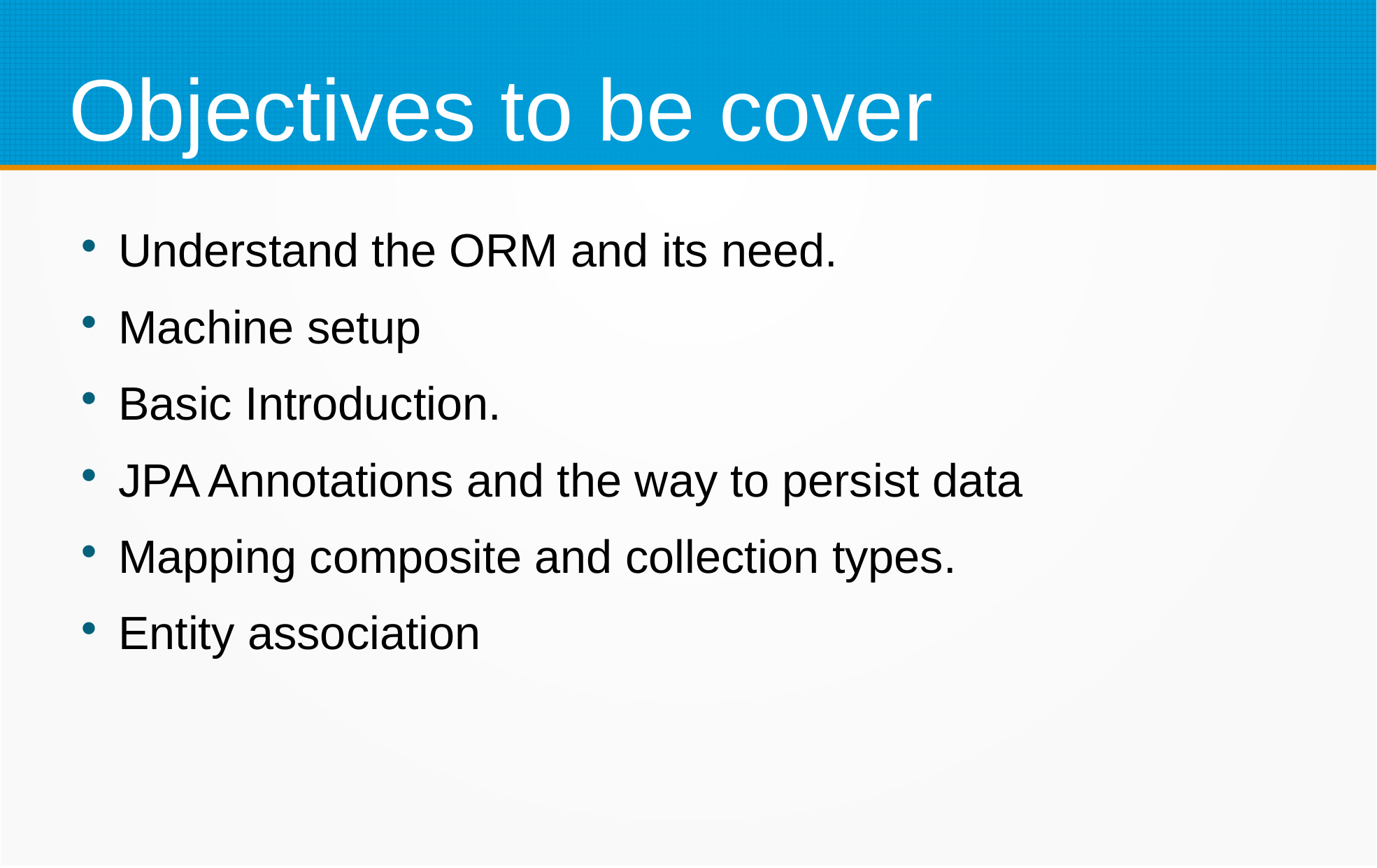

Objectives to be cover
Understand the ORM and its need.
Machine setup
Basic Introduction.
JPA Annotations and the way to persist data
Mapping composite and collection types.
Entity association